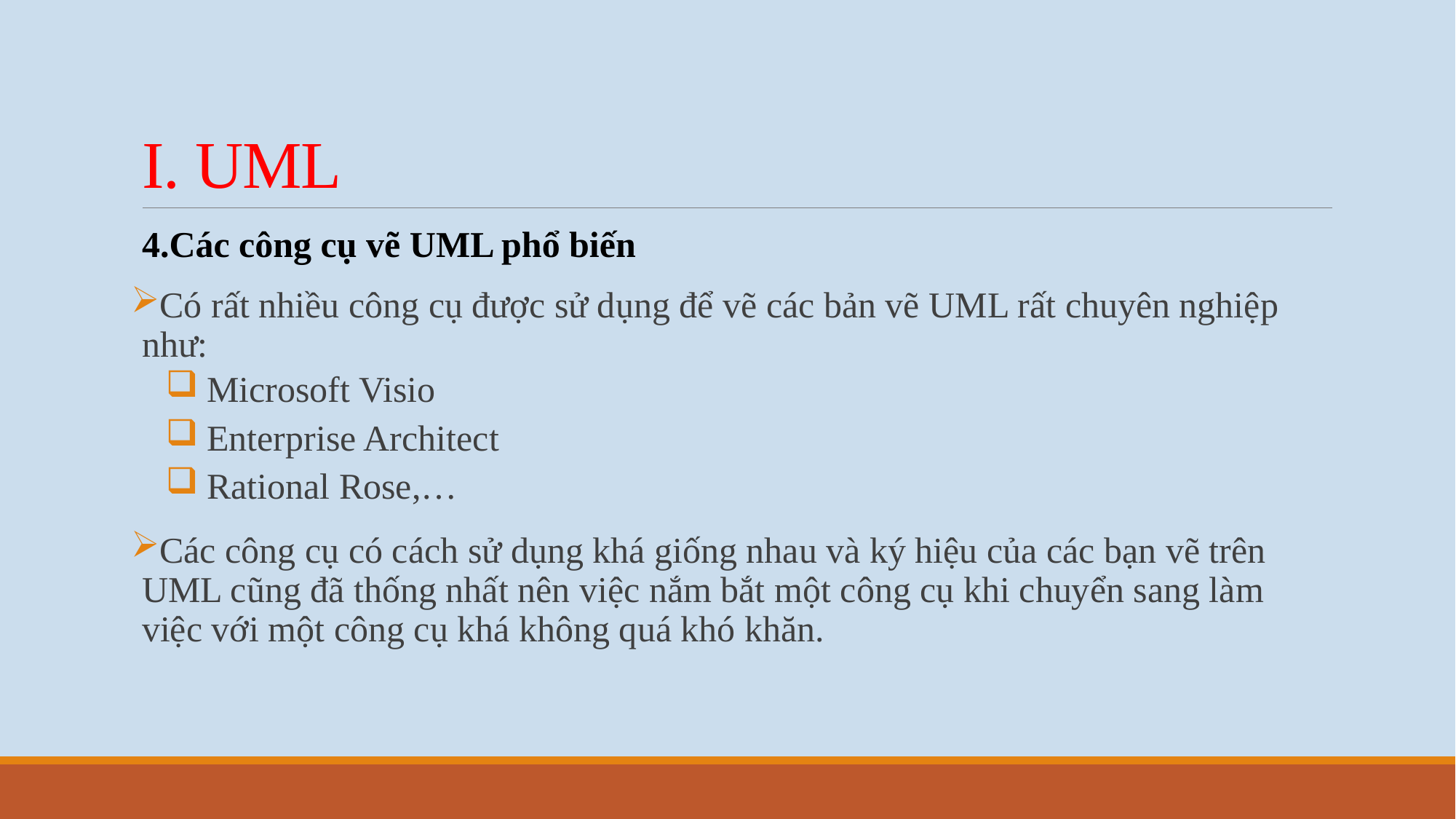

# I. UML
4.Các công cụ vẽ UML phổ biến
Có rất nhiều công cụ được sử dụng để vẽ các bản vẽ UML rất chuyên nghiệp như:
Microsoft Visio
Enterprise Architect
Rational Rose,…
Các công cụ có cách sử dụng khá giống nhau và ký hiệu của các bạn vẽ trên UML cũng đã thống nhất nên việc nắm bắt một công cụ khi chuyển sang làm việc với một công cụ khá không quá khó khăn.